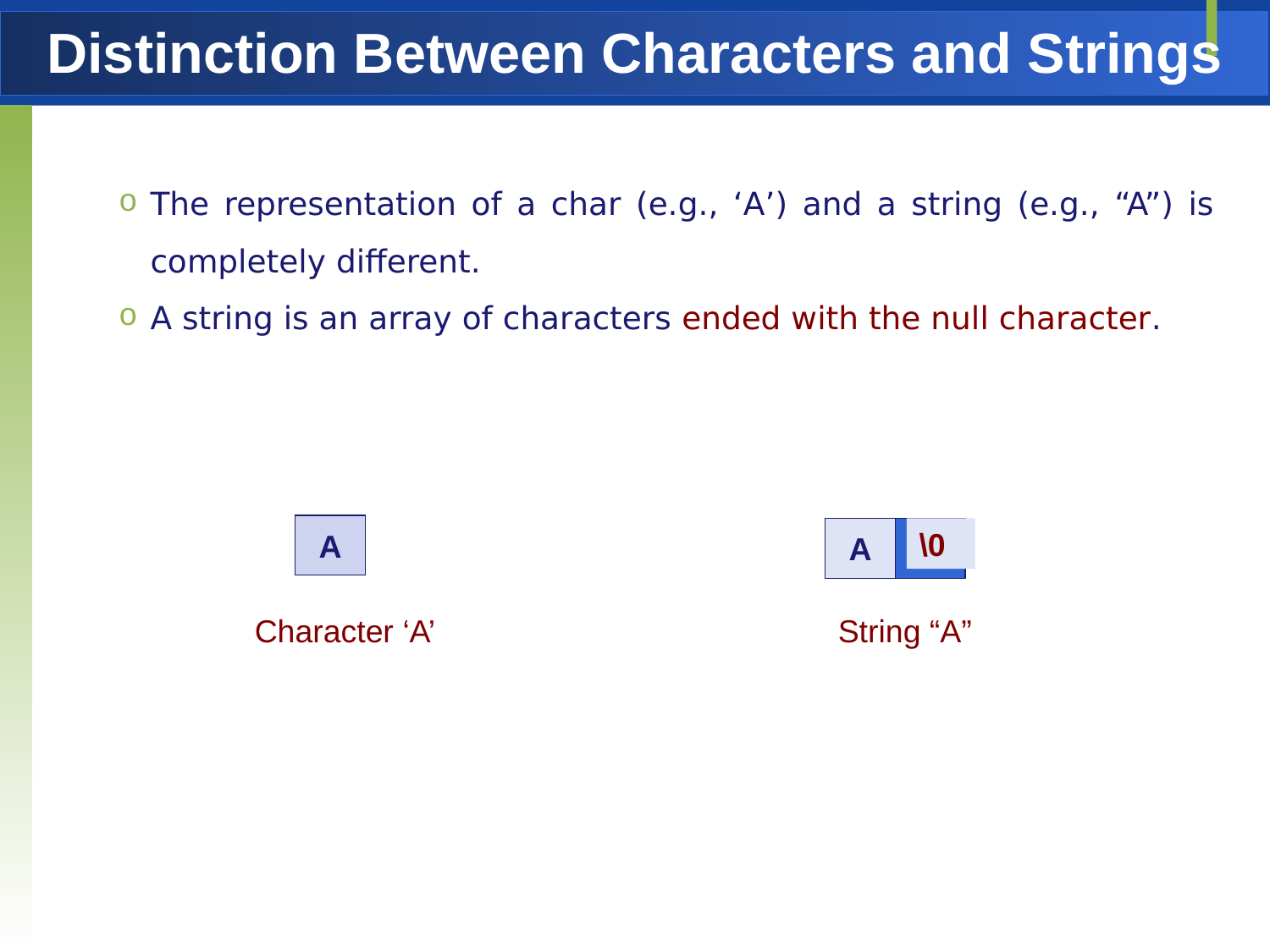

# Distinction Between Characters and Strings
The representation of a char (e.g., ‘A’) and a string (e.g., “A”) is completely different.
A string is an array of characters ended with the null character.
A
Character ‘A’
A

\0
String “A”